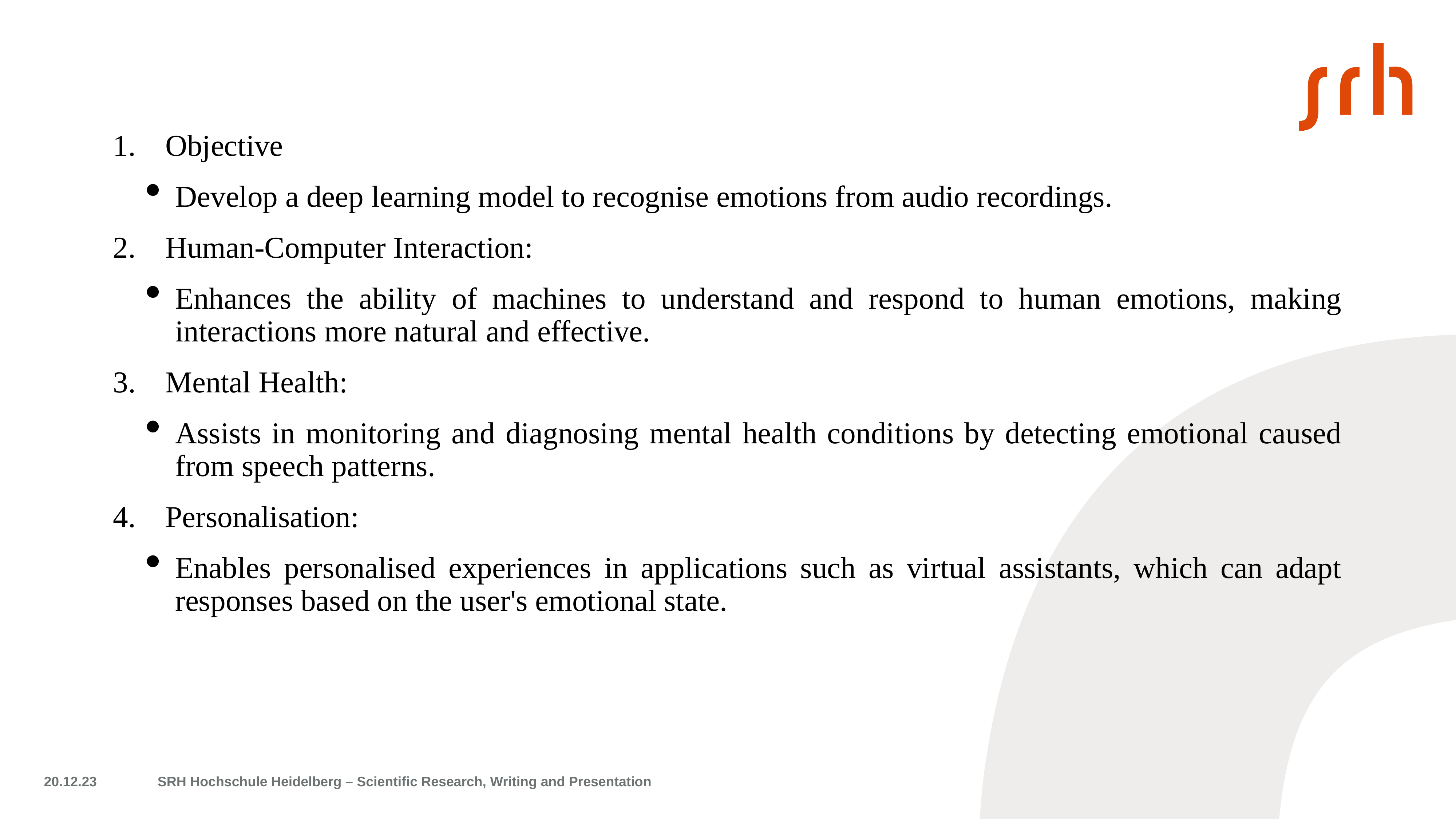

Objective
Develop a deep learning model to recognise emotions from audio recordings.
Human-Computer Interaction:
Enhances the ability of machines to understand and respond to human emotions, making interactions more natural and effective.
Mental Health:
Assists in monitoring and diagnosing mental health conditions by detecting emotional caused from speech patterns.
Personalisation:
Enables personalised experiences in applications such as virtual assistants, which can adapt responses based on the user's emotional state.
4
20.12.23
SRH Hochschule Heidelberg – Scientific Research, Writing and Presentation